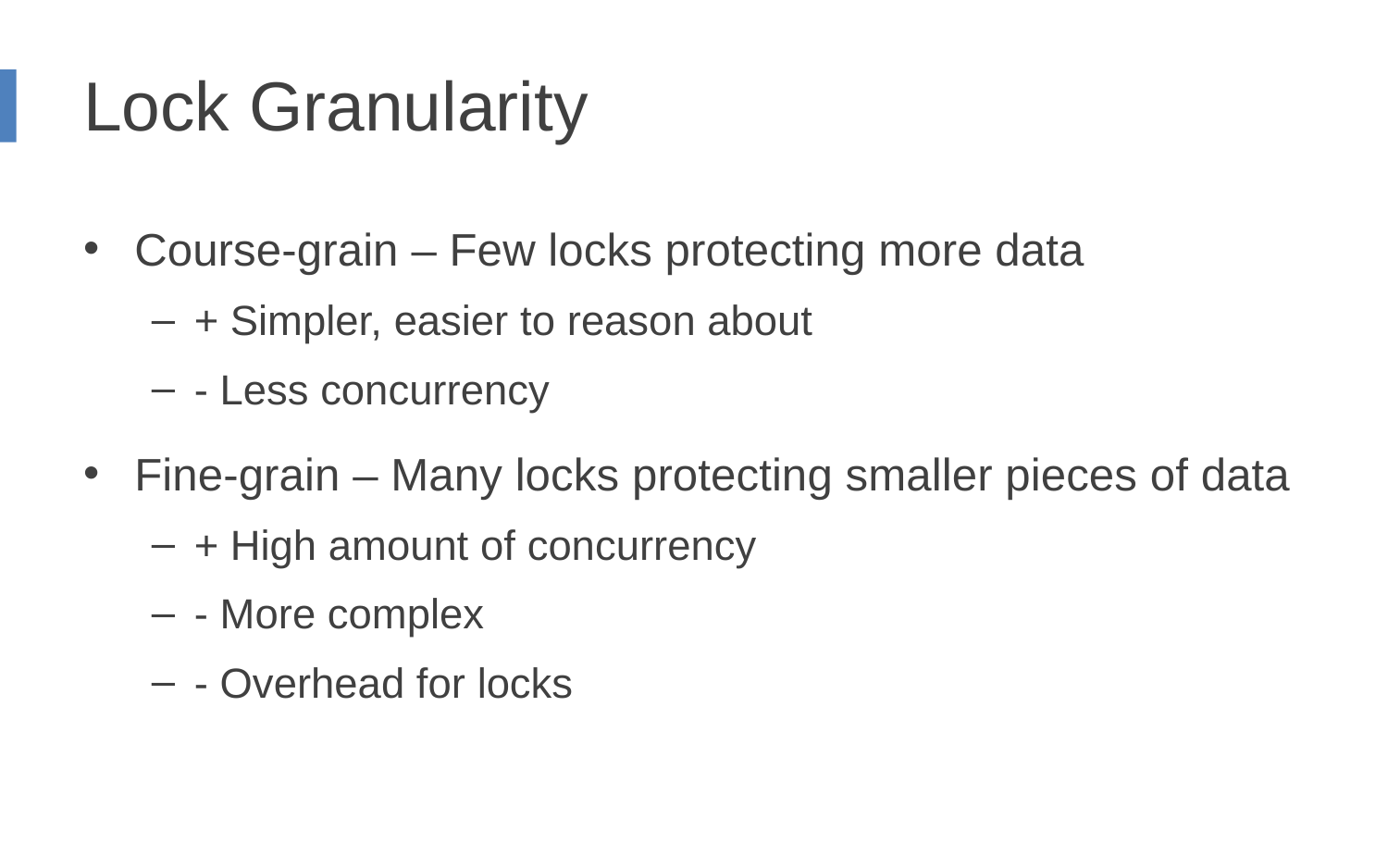

# Lock Granularity
Course-grain – Few locks protecting more data
+ Simpler, easier to reason about
- Less concurrency
Fine-grain – Many locks protecting smaller pieces of data
+ High amount of concurrency
- More complex
- Overhead for locks